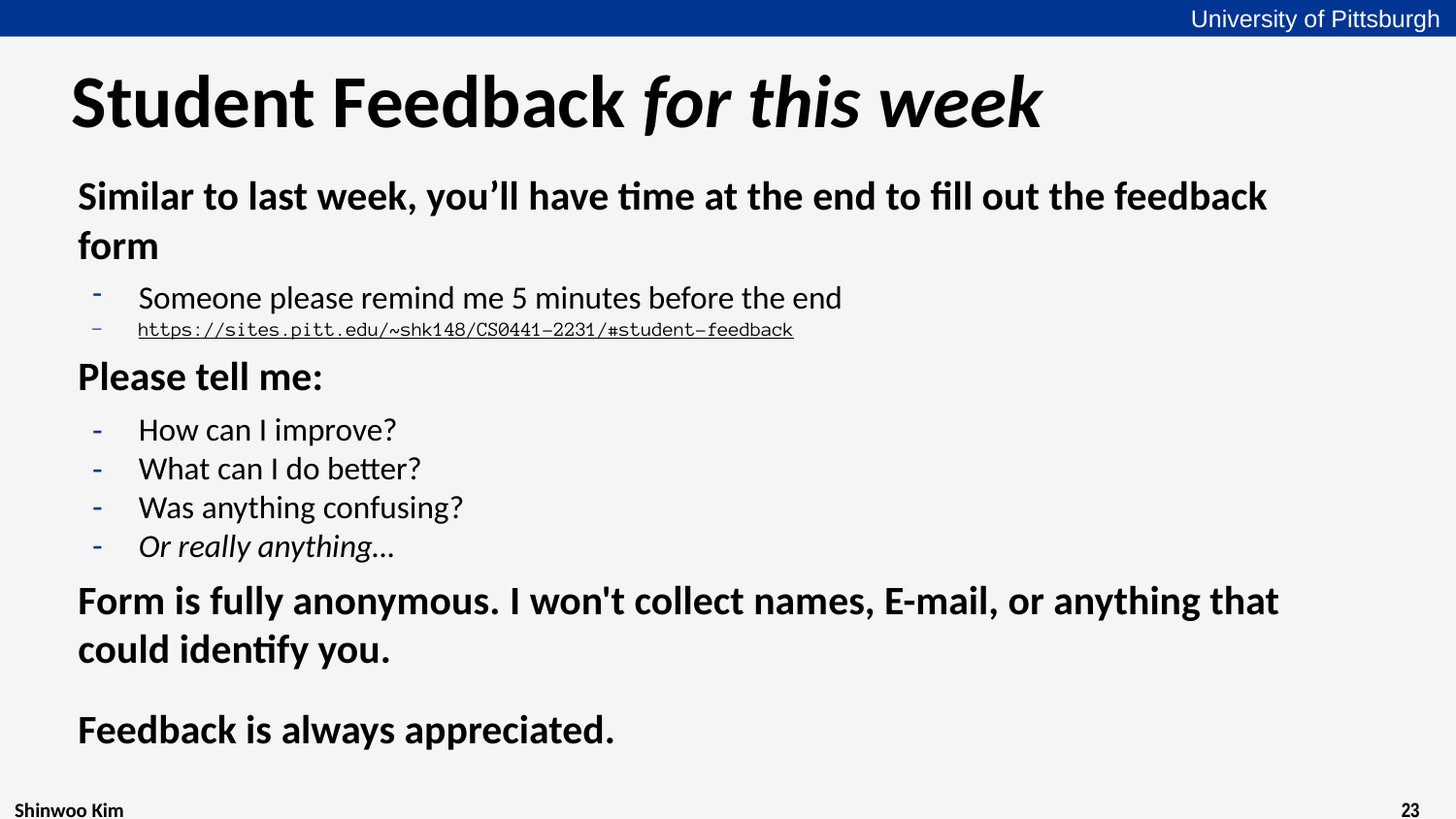

# Student Feedback for this week
Similar to last week, you’ll have time at the end to fill out the feedback form
Someone please remind me 5 minutes before the end
https://sites.pitt.edu/~shk148/CS0441-2231/#student-feedback
Please tell me:
How can I improve?
What can I do better?
Was anything confusing?
Or really anything…
Form is fully anonymous. I won't collect names, E-mail, or anything that could identify you.

Feedback is always appreciated.